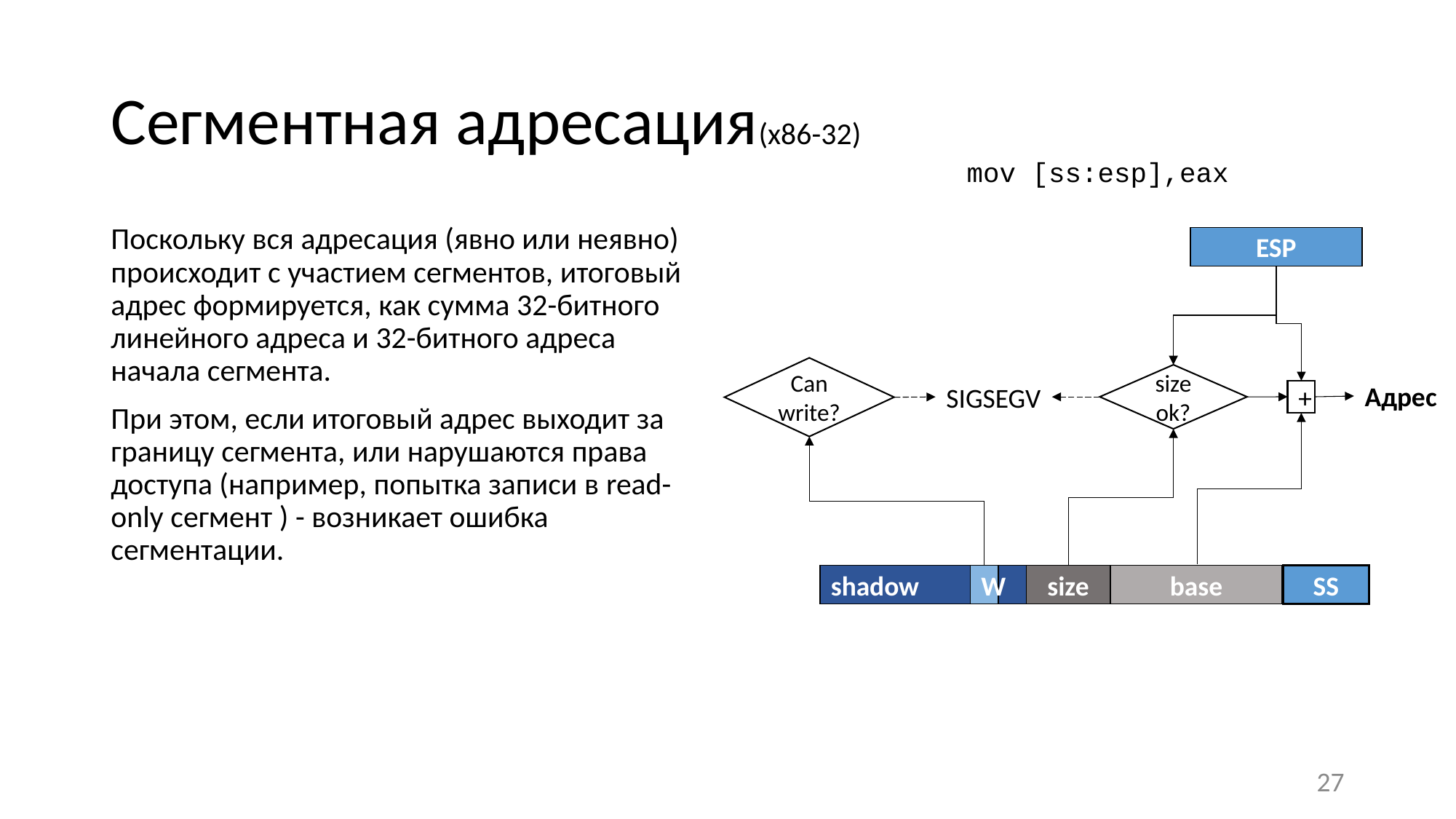

# Сегментная адресация(х86-32)
mov [ss:esp],eax
Поскольку вся адресация (явно или неявно) происходит с участием сегментов, итоговый адрес формируется, как сумма 32-битного линейного адреса и 32-битного адреса начала сегмента.
При этом, если итоговый адрес выходит за границу сегмента, или нарушаются права доступа (например, попытка записи в read-only сегмент ) - возникает ошибка сегментации.

ESP
Can write?
size ok?
Адрес
SIGSEGV
+
shadow
W
size
base
SS
27